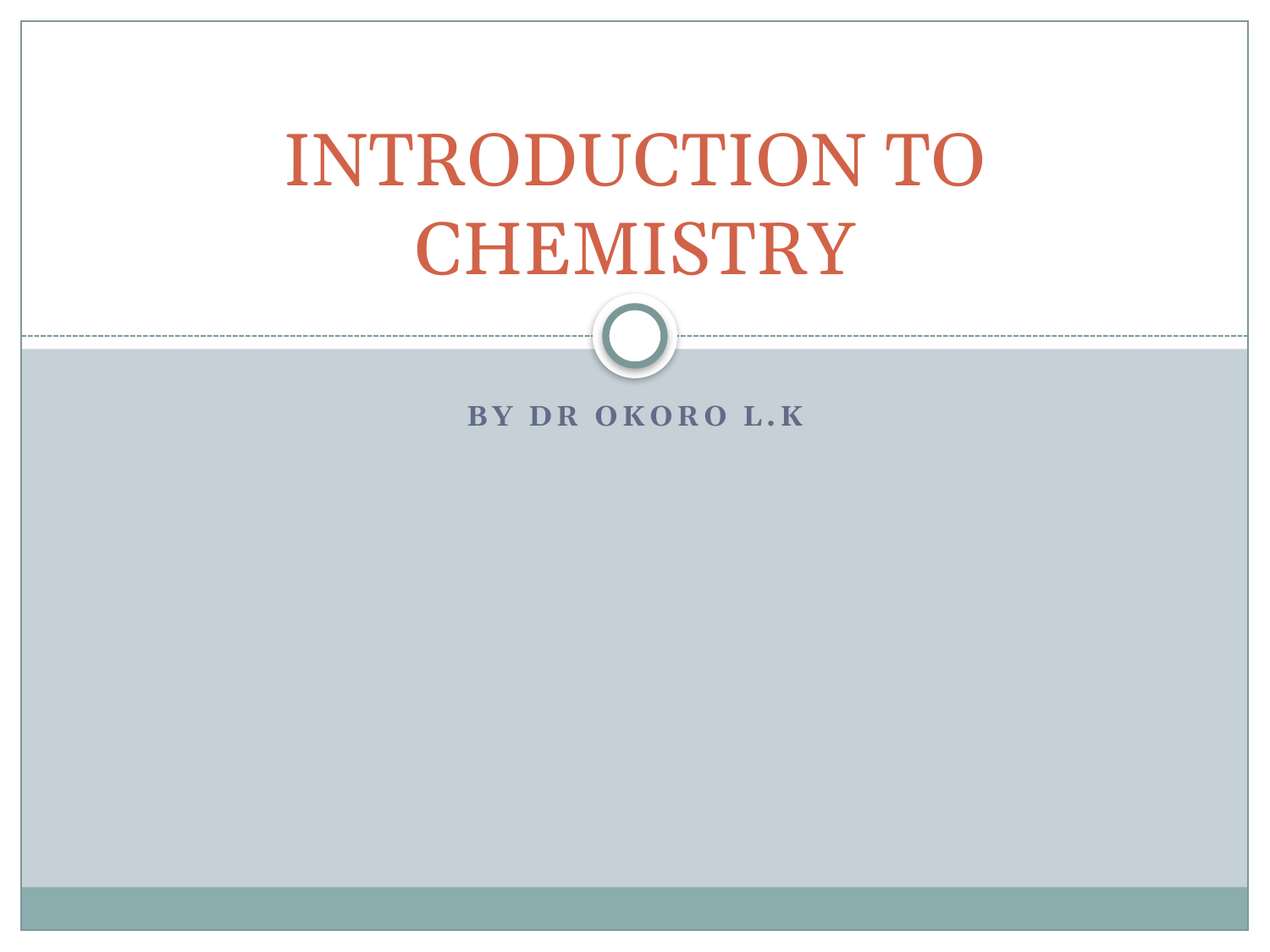

# INTRODUCTION TO CHEMISTRY
BY DR OKORO L.K